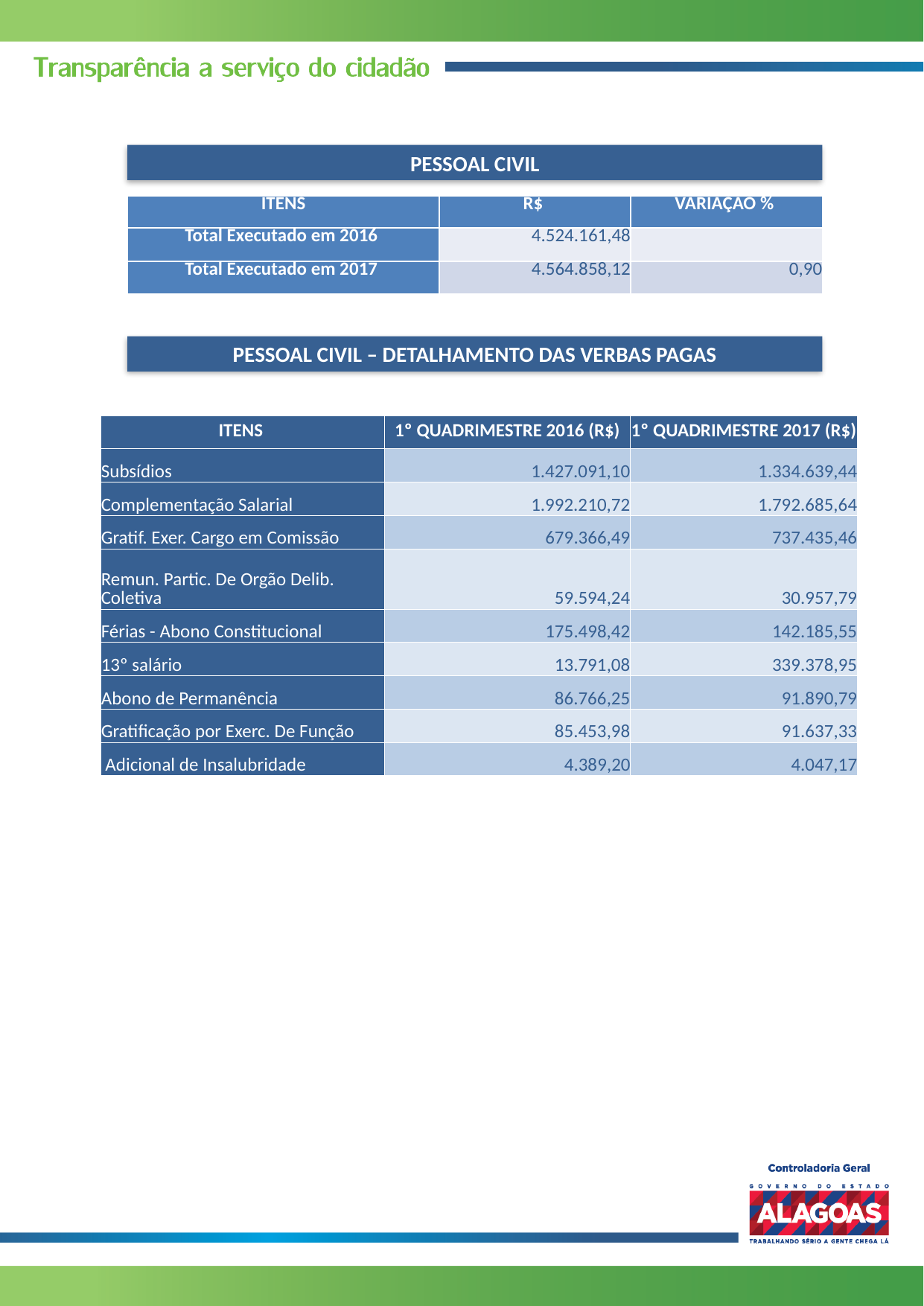

PESSOAL CIVIL
| ITENS | R$ | VARIAÇÃO % |
| --- | --- | --- |
| Total Executado em 2016 | 4.524.161,48 |  |
| Total Executado em 2017 | 4.564.858,12 | 0,90 |
PESSOAL CIVIL – DETALHAMENTO DAS VERBAS PAGAS
| ITENS | 1º QUADRIMESTRE 2016 (R$) | 1º QUADRIMESTRE 2017 (R$) |
| --- | --- | --- |
| Subsídios | 1.427.091,10 | 1.334.639,44 |
| Complementação Salarial | 1.992.210,72 | 1.792.685,64 |
| Gratif. Exer. Cargo em Comissão | 679.366,49 | 737.435,46 |
| Remun. Partic. De Orgão Delib. Coletiva | 59.594,24 | 30.957,79 |
| Férias - Abono Constitucional | 175.498,42 | 142.185,55 |
| 13º salário | 13.791,08 | 339.378,95 |
| Abono de Permanência | 86.766,25 | 91.890,79 |
| Gratificação por Exerc. De Função | 85.453,98 | 91.637,33 |
| Adicional de Insalubridade | 4.389,20 | 4.047,17 |